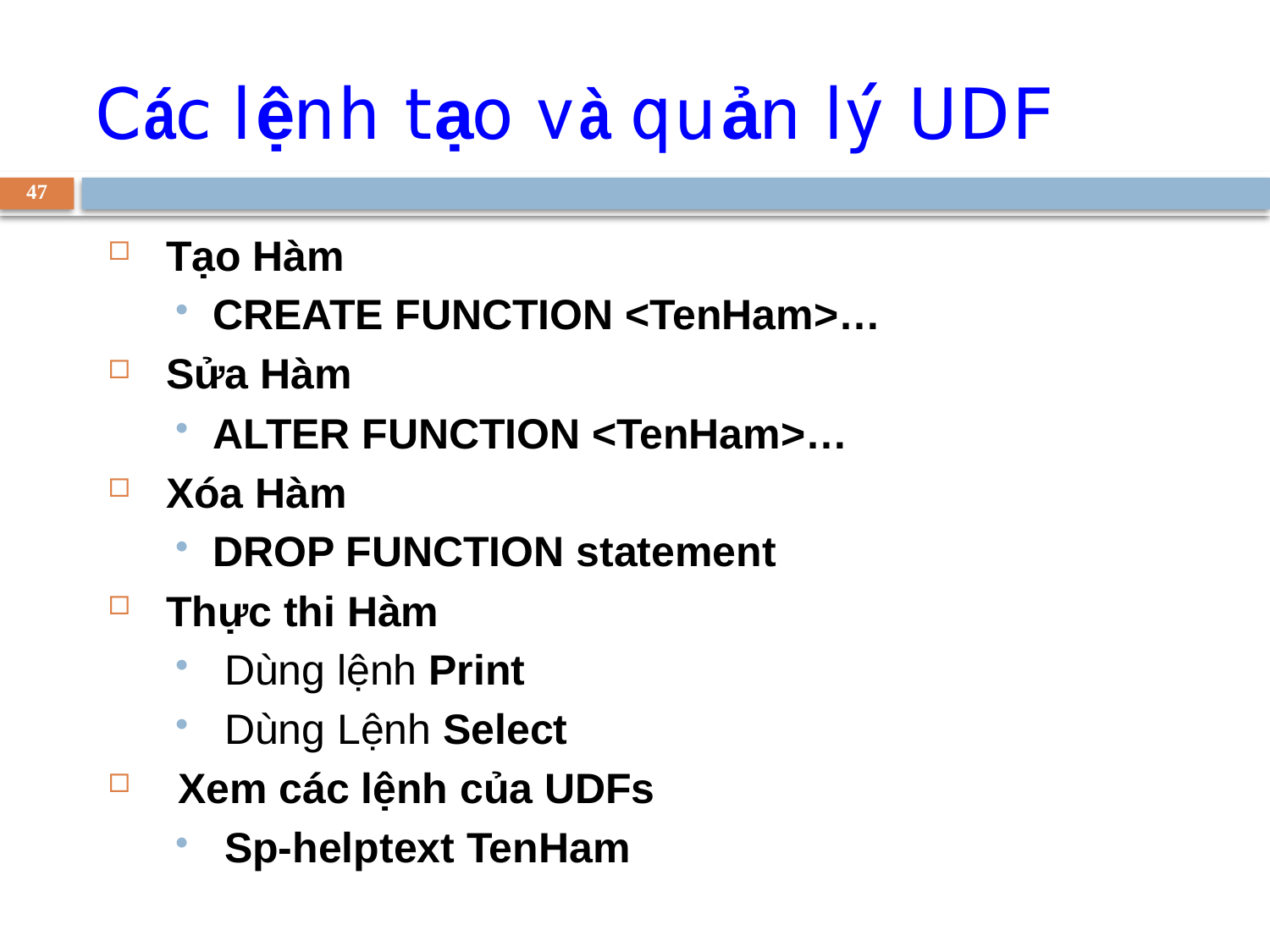

Các lệnh tạo và quản lý UDF
47
   Tạo Hàm
  CREATE FUNCTION <TenHam>…
   Sửa Hàm
  ALTER FUNCTION <TenHam>…
   Xóa Hàm
  DROP FUNCTION statement
   Thực thi Hàm
   Dùng lệnh Print
   Dùng Lệnh Select
    Xem các lệnh của UDFs
   Sp-helptext TenHam